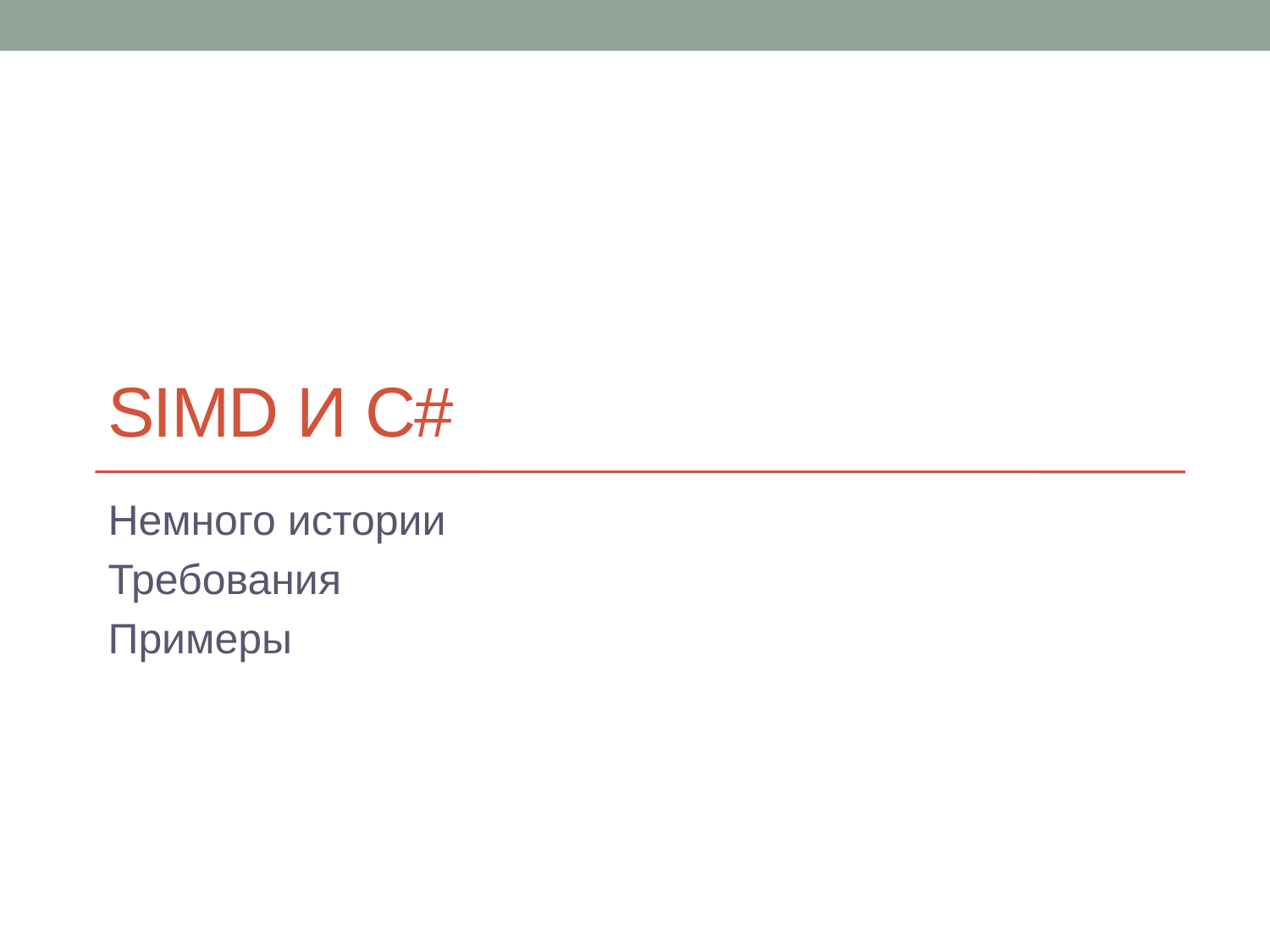

# SIMD и C#
Немного истории
Требования
Примеры